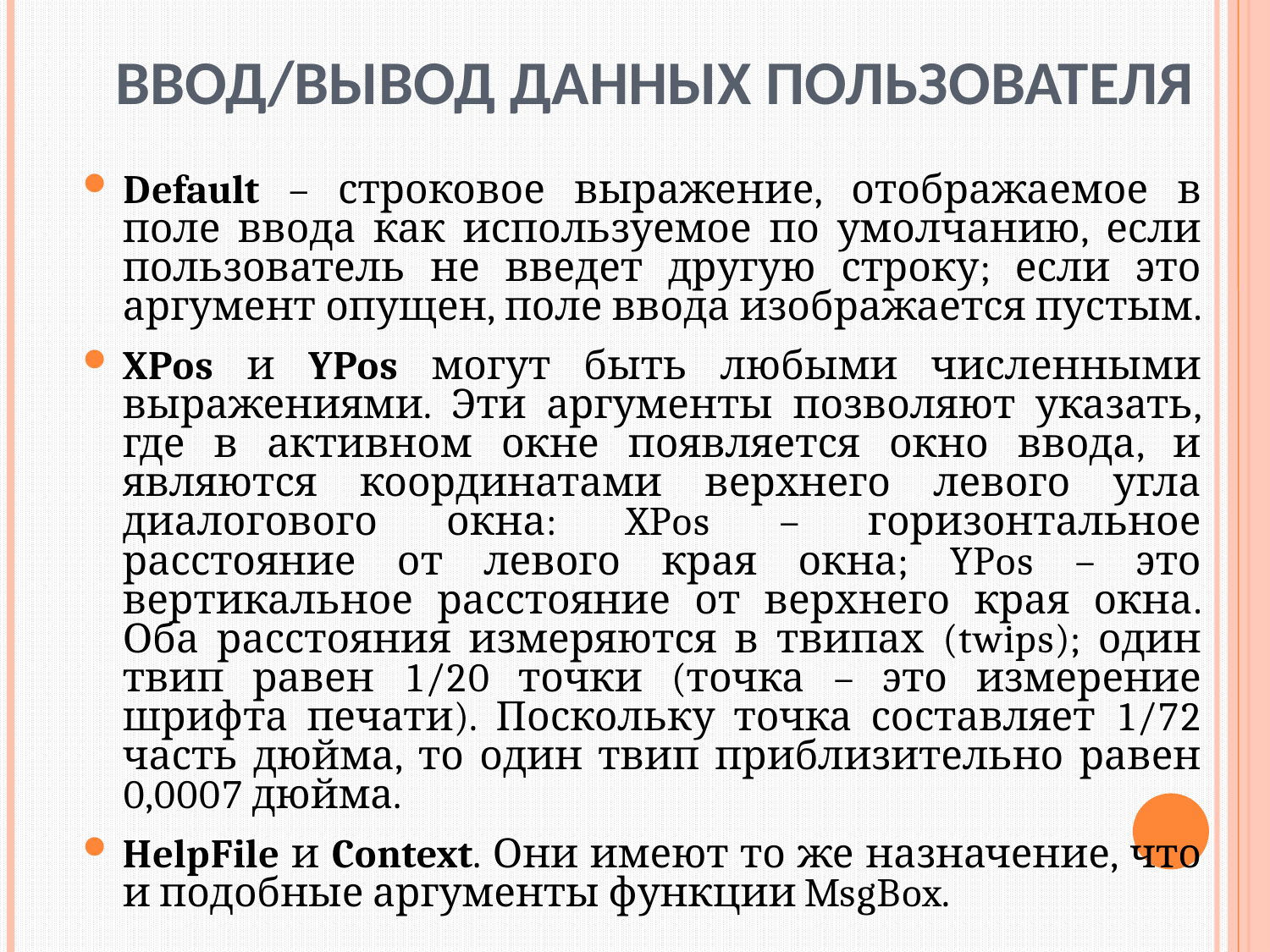

# Ввод/вывод данных пользователя
Default – строковое выражение, отображаемое в поле ввода как используемое по умолчанию, если пользователь не введет другую строку; если это аргумент опущен, поле ввода изображается пустым.
XPos и YPos могут быть любыми численными выражениями. Эти аргументы позволяют указать, где в активном окне появляется окно ввода, и являются координатами верхнего левого угла диалогового окна: XPos – горизонтальное расстояние от левого края окна; YPos – это вертикальное расстояние от верхнего края окна. Оба расстояния измеряются в твипах (twips); один твип равен 1/20 точки (точка – это измерение шрифта печати). Поскольку точка составляет 1/72 часть дюйма, то один твип приблизительно равен 0,0007 дюйма.
HelpFile и Context. Они имеют то же назначение, что и подобные аргументы функции MsgBox.